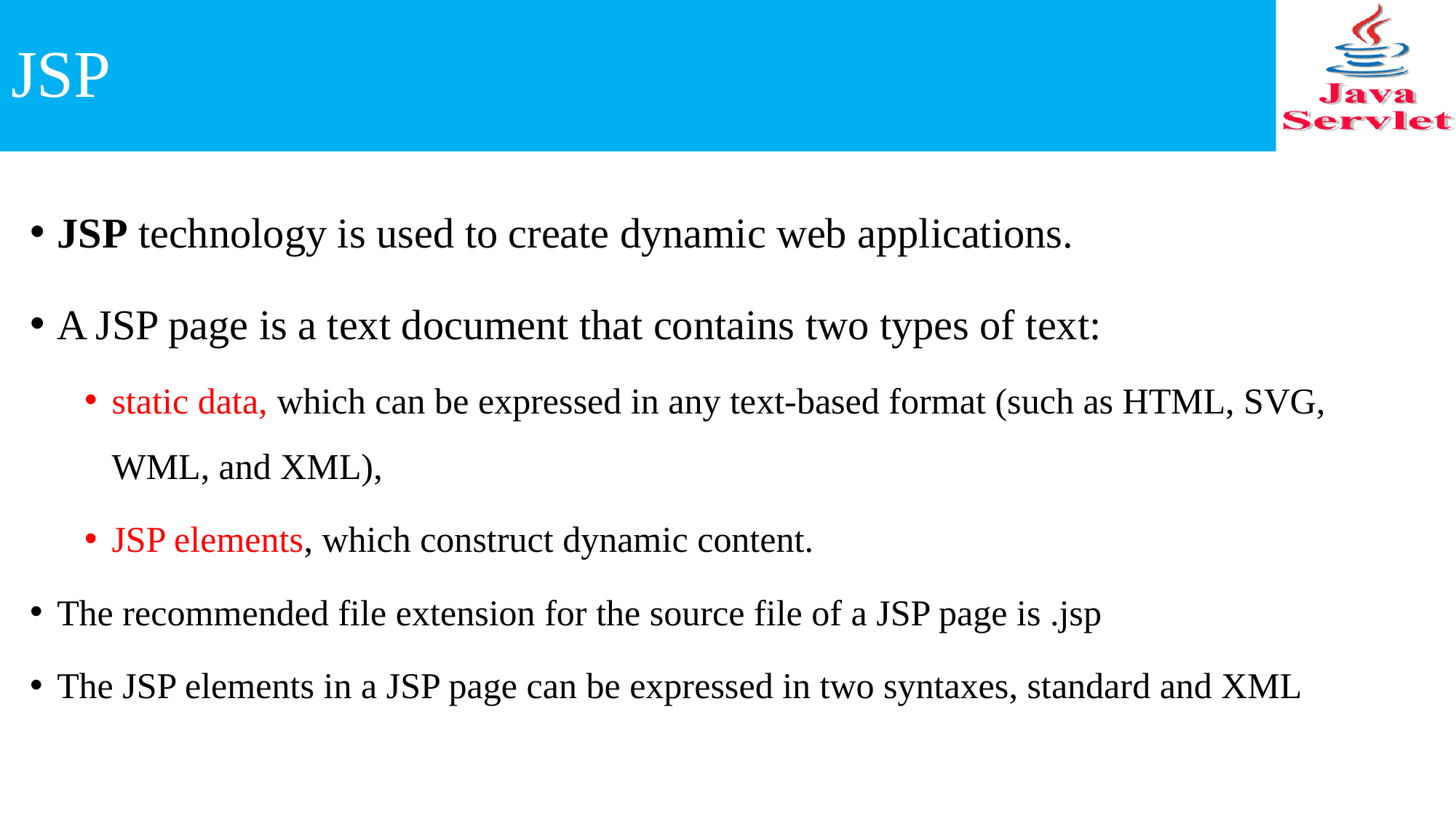

# JSP
JSP technology is used to create dynamic web applications.
A JSP page is a text document that contains two types of text:
static data, which can be expressed in any text-based format (such as HTML, SVG, WML, and XML),
JSP elements, which construct dynamic content.
The recommended file extension for the source file of a JSP page is .jsp
The JSP elements in a JSP page can be expressed in two syntaxes, standard and XML